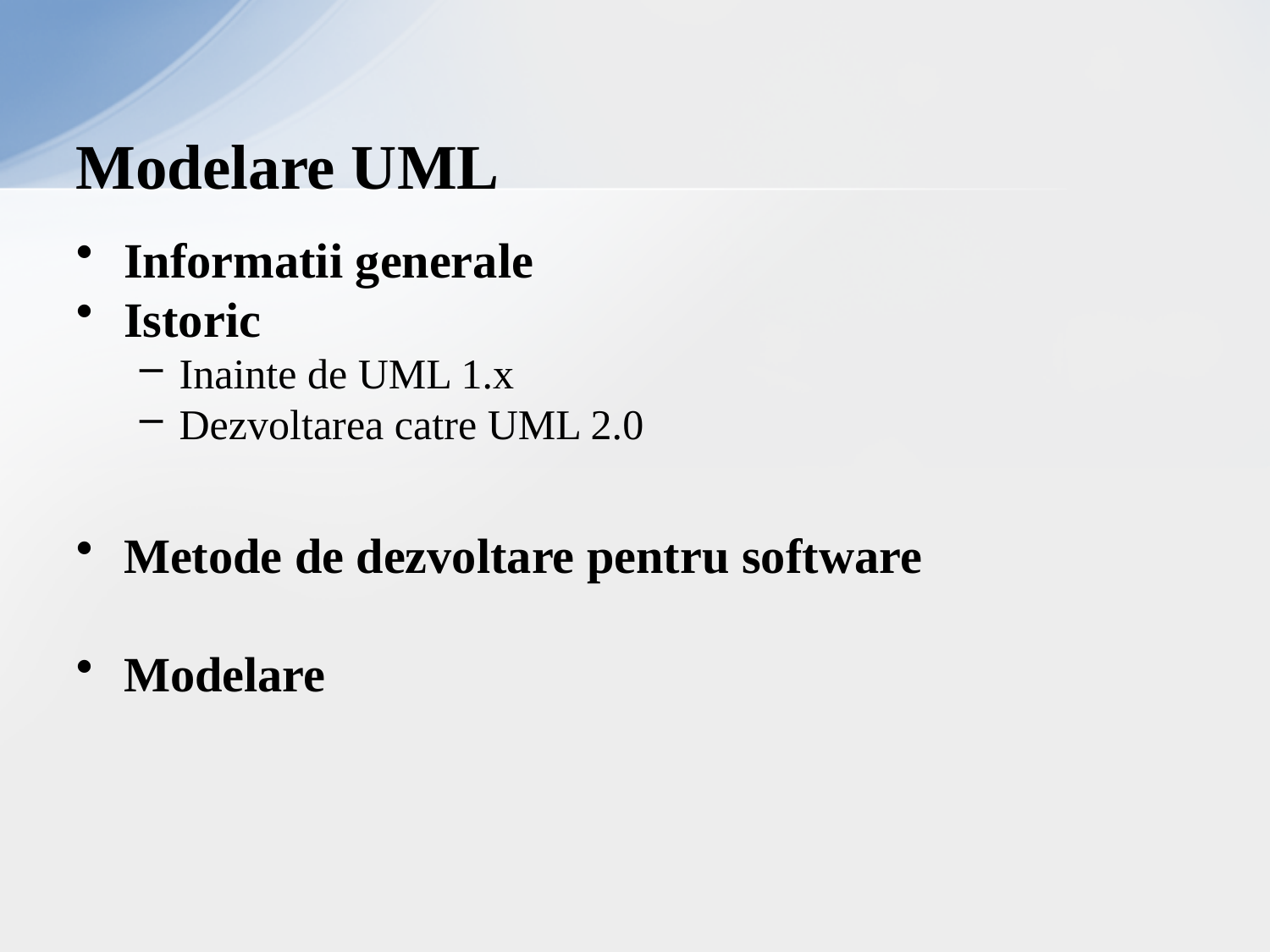

# Modelare UML
Informatii generale
Istoric
Inainte de UML 1.x
Dezvoltarea catre UML 2.0

Metode de dezvoltare pentru software

Modelare